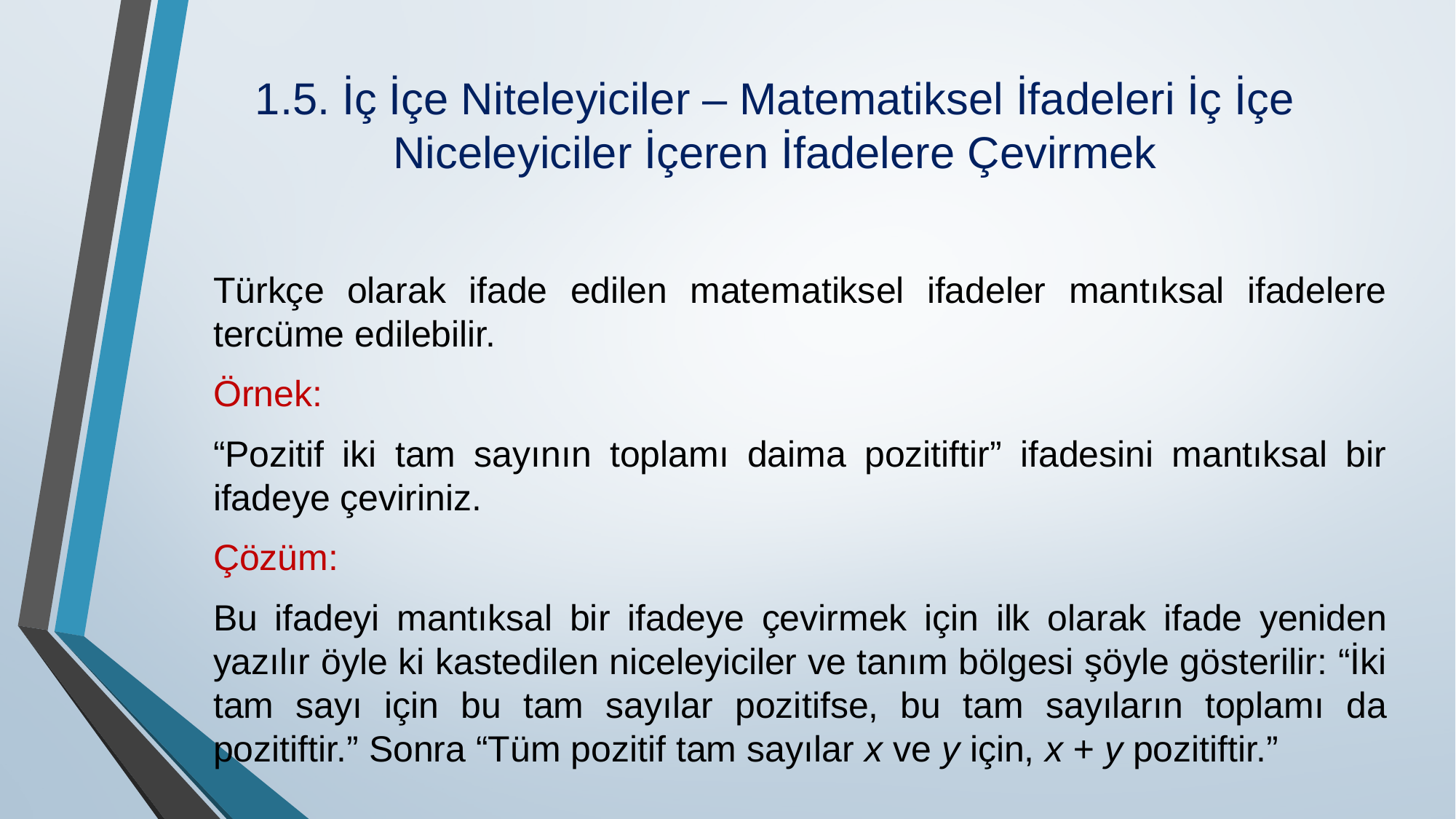

# 1.5. İç İçe Niteleyiciler – Matematiksel İfadeleri İç İçe Niceleyiciler İçeren İfadelere Çevirmek
Türkçe olarak ifade edilen matematiksel ifadeler mantıksal ifadelere tercüme edilebilir.
Örnek:
“Pozitif iki tam sayının toplamı daima pozitiftir” ifadesini mantıksal bir ifadeye çeviriniz.
Çözüm:
Bu ifadeyi mantıksal bir ifadeye çevirmek için ilk olarak ifade yeniden yazılır öyle ki kastedilen niceleyiciler ve tanım bölgesi şöyle gösterilir: “İki tam sayı için bu tam sayılar pozi­tifse, bu tam sayıların toplamı da pozitiftir.” Sonra “Tüm pozitif tam sayılar x ve y için, x + y pozitiftir.”